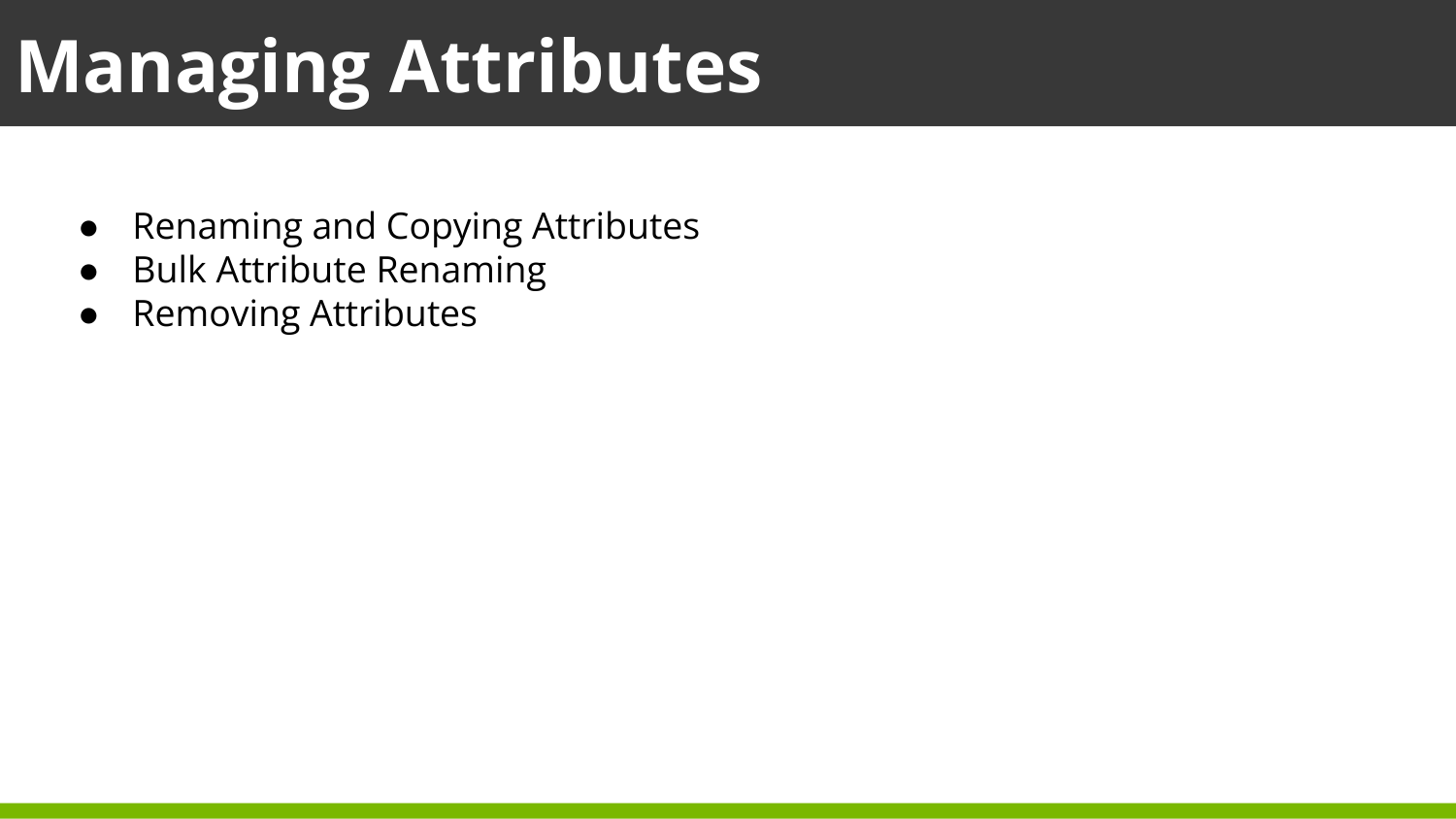

Managing Attributes
Renaming and Copying Attributes
Bulk Attribute Renaming
Removing Attributes